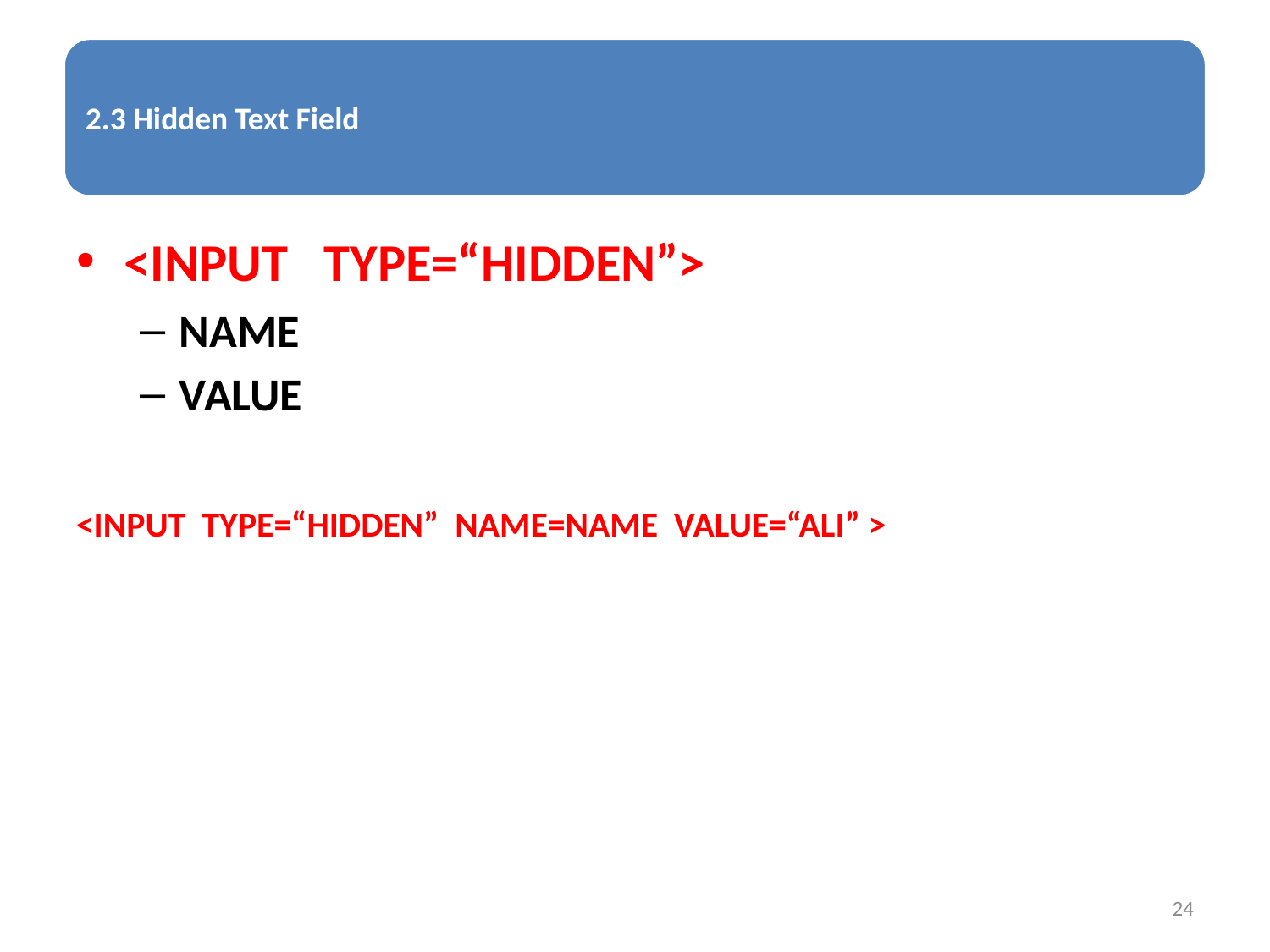

2.3 Hidden Text Field
<INPUT   TYPE=“HIDDEN”>
NAME
VALUE

<INPUT  TYPE=“HIDDEN”  NAME=NAME  VALUE=“ALI” >

24